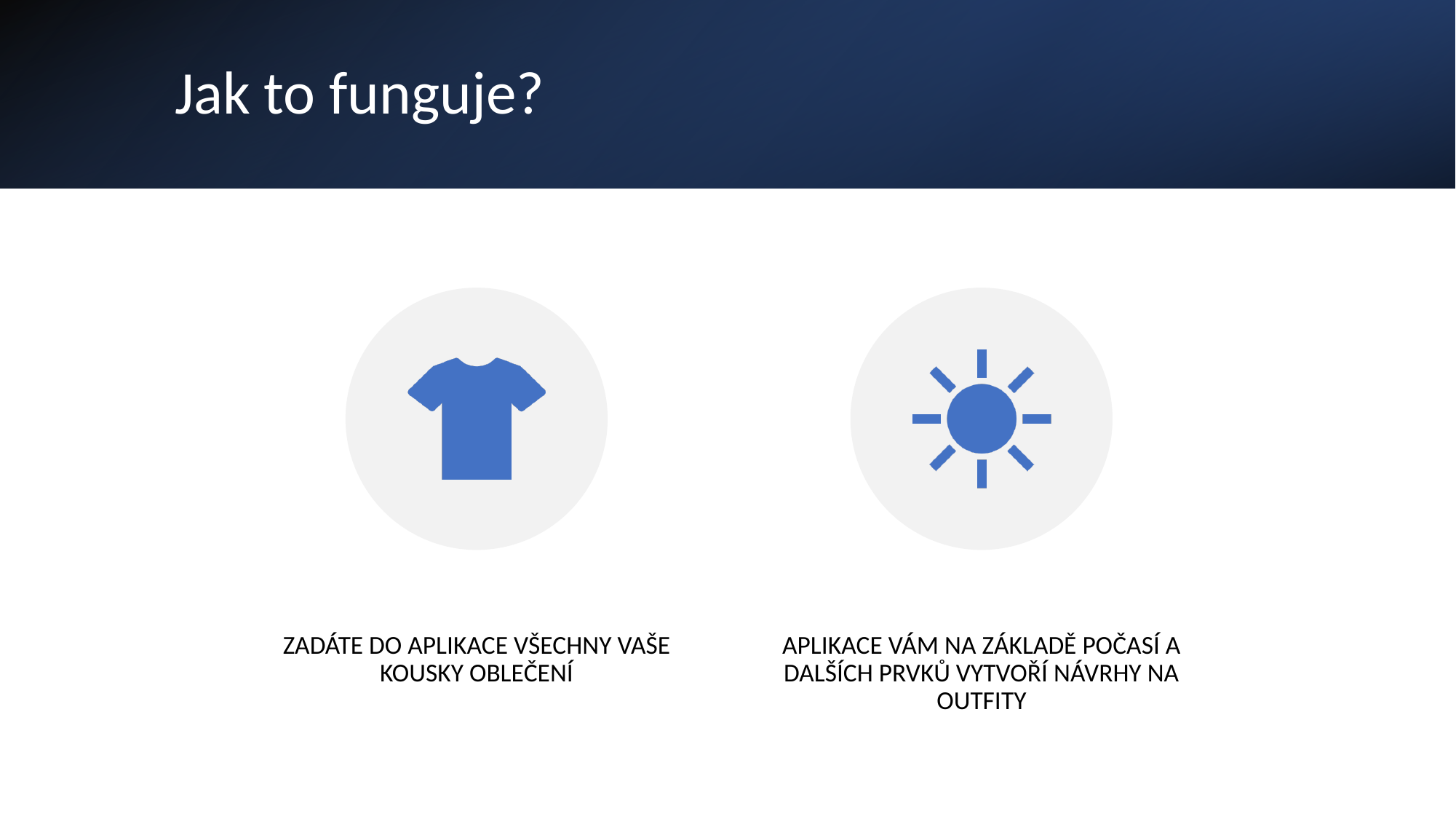

# Jak to funguje?
Zadáte do aplikace všechny vaše kousky oblečení
Aplikace Vám na základě počasí a dalších prvků vytvoří návrhy na outfity